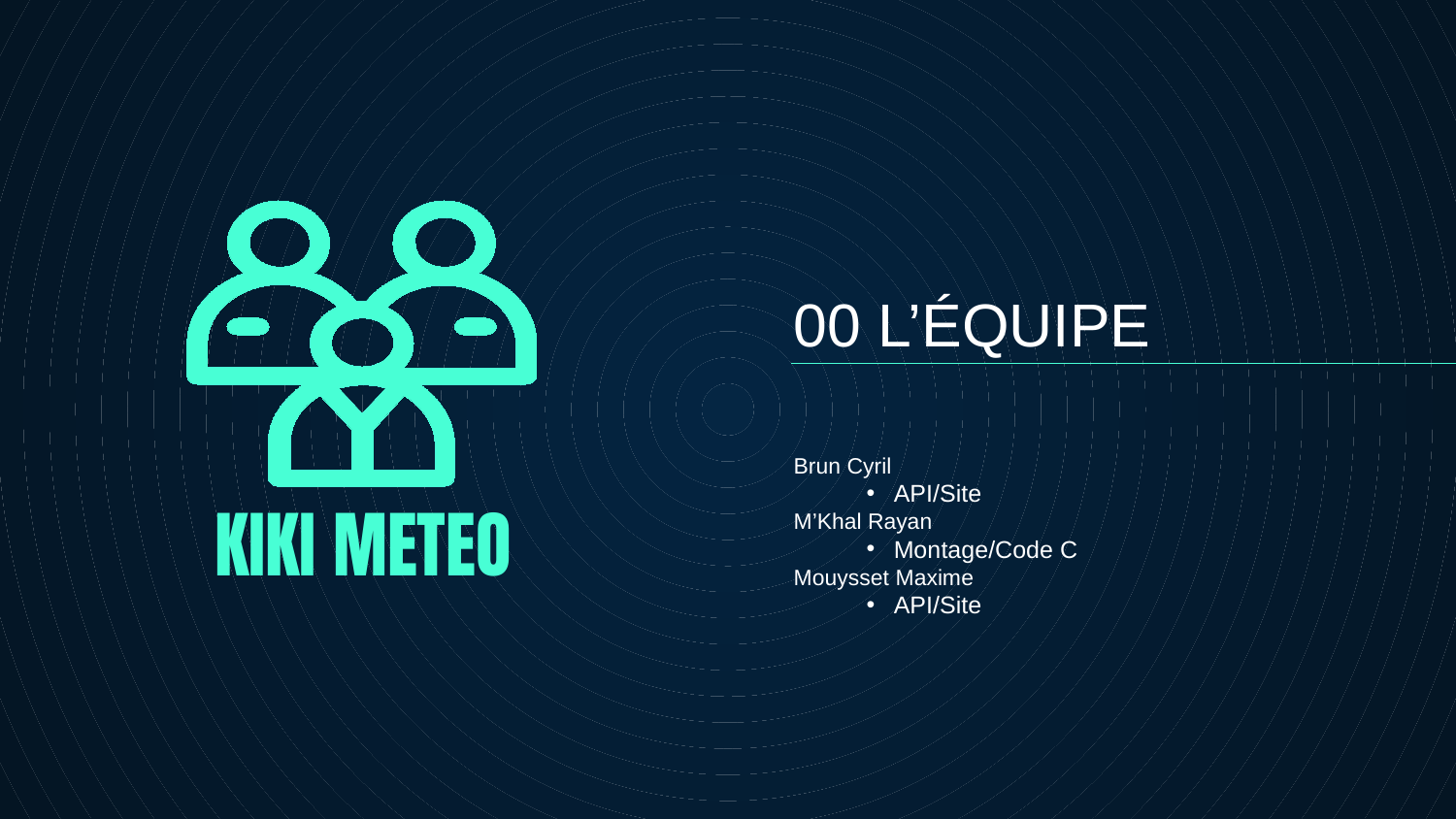

# 00 L’ÉQUIPE
Brun Cyril
API/Site
M’Khal Rayan
Montage/Code C
Mouysset Maxime
API/Site
KIKI METEO